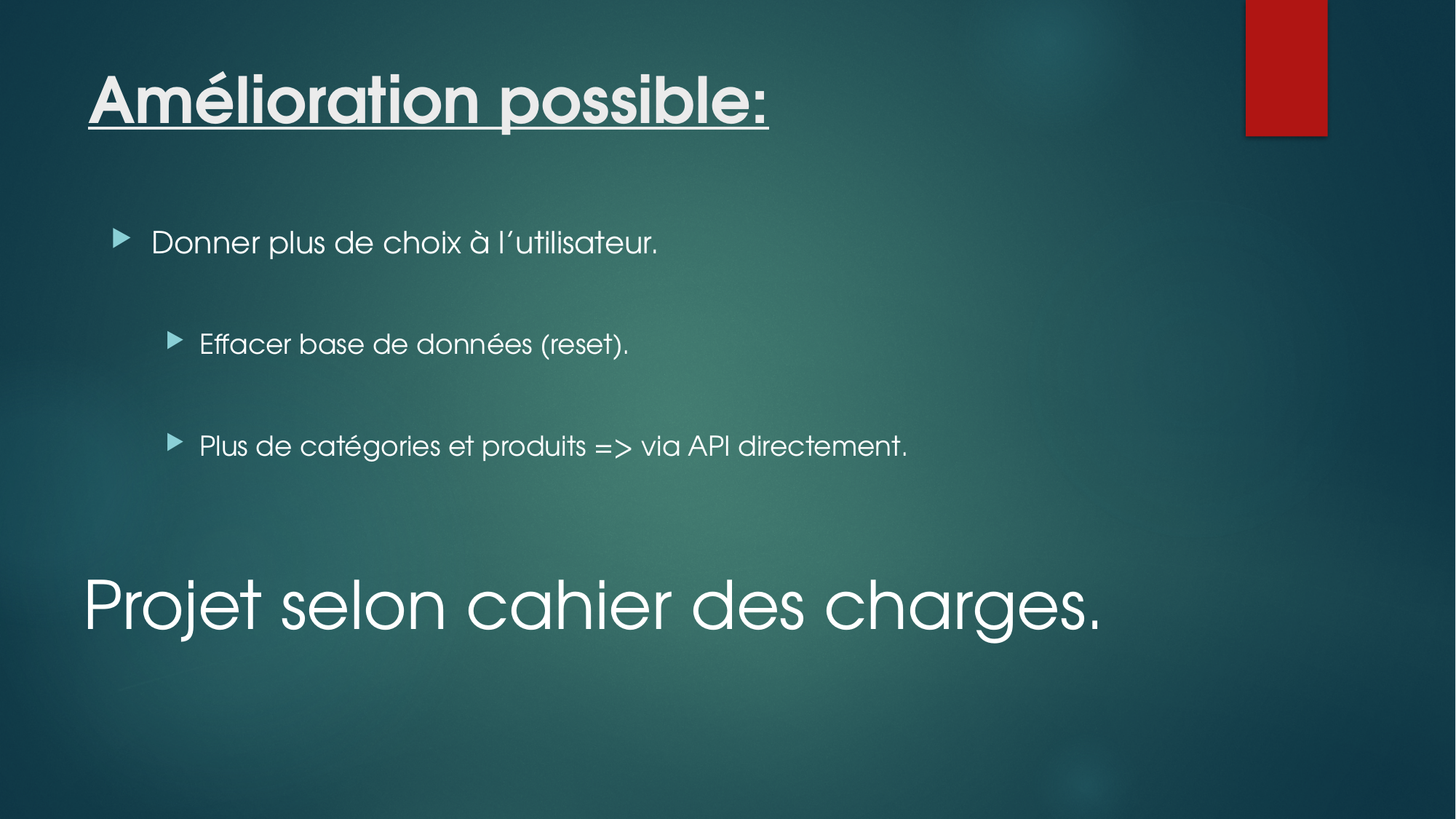

# Amélioration possible:
Donner plus de choix à l’utilisateur.

Effacer base de données (reset).

Plus de catégories et produits => via API directement.

Projet selon cahier des charges.